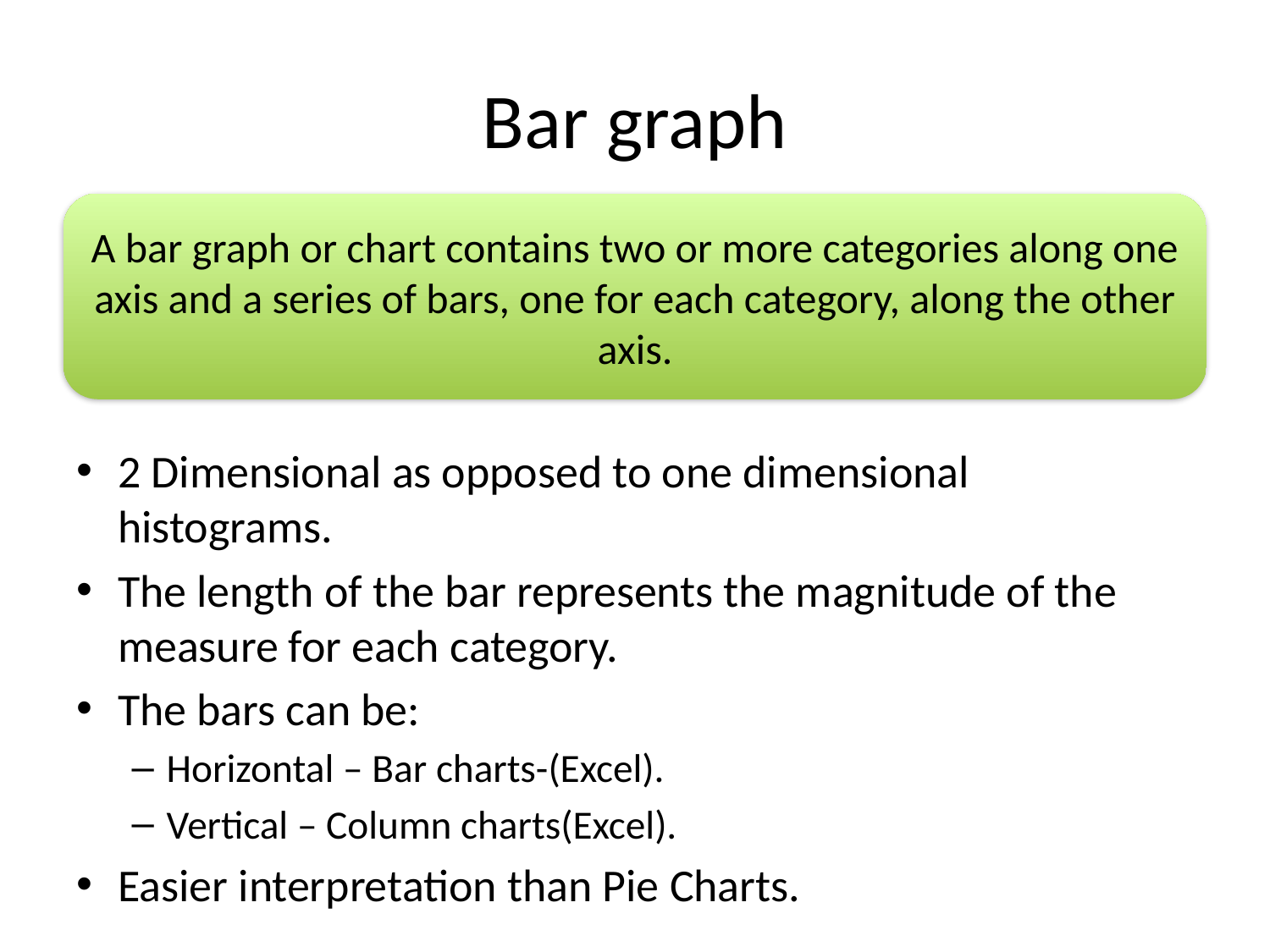

# Bar graph
A bar graph or chart contains two or more categories along one axis and a series of bars, one for each category, along the other axis.
2 Dimensional as opposed to one dimensional histograms.
The length of the bar represents the magnitude of the measure for each category.
The bars can be:
Horizontal – Bar charts-(Excel).
Vertical – Column charts(Excel).
Easier interpretation than Pie Charts.